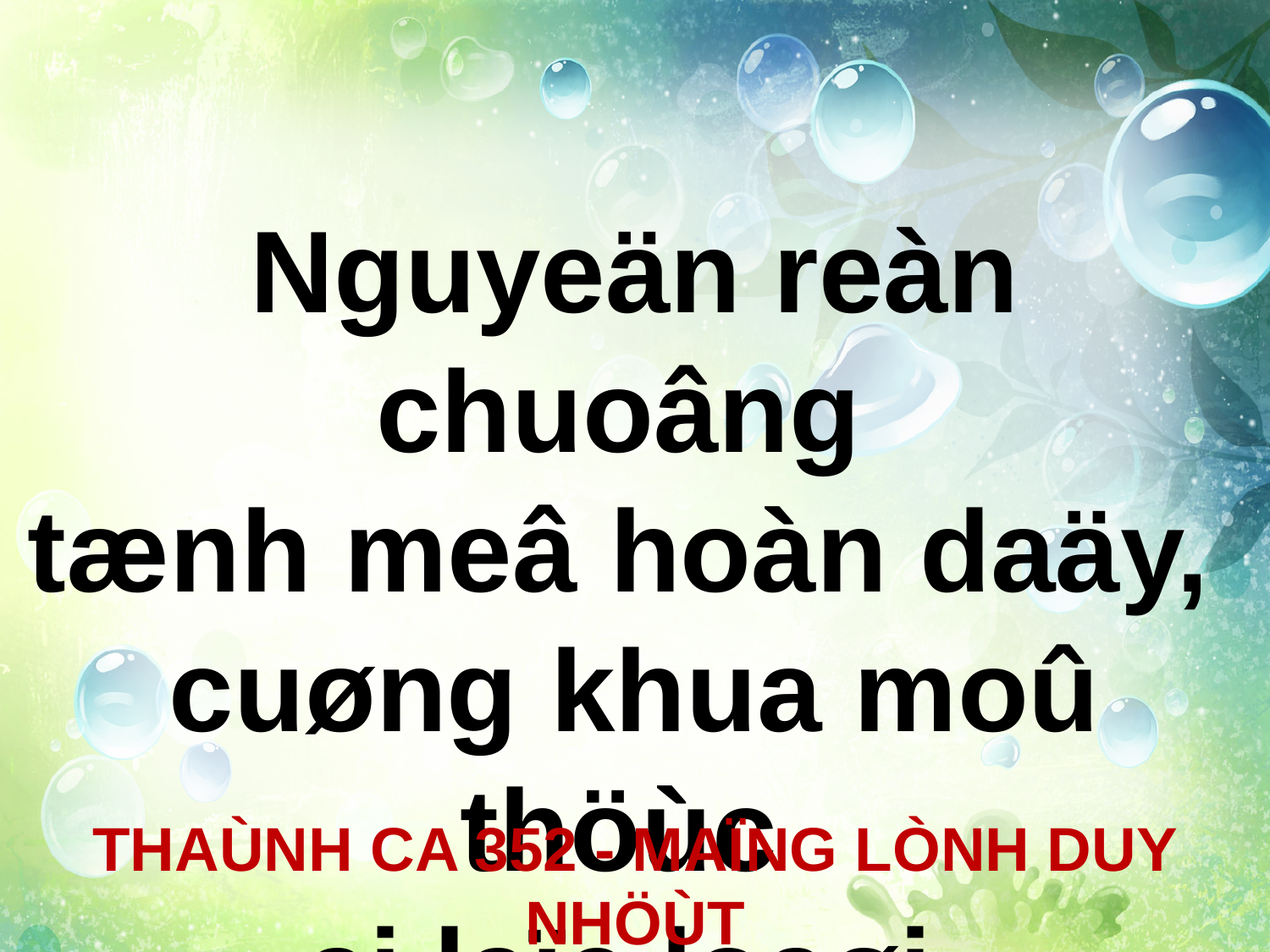

Nguyeän reàn chuoâng
tænh meâ hoàn daäy,
cuøng khua moû thöùc
ai laïc loaøi.
THAÙNH CA 352 - MAÏNG LÒNH DUY NHÖÙT